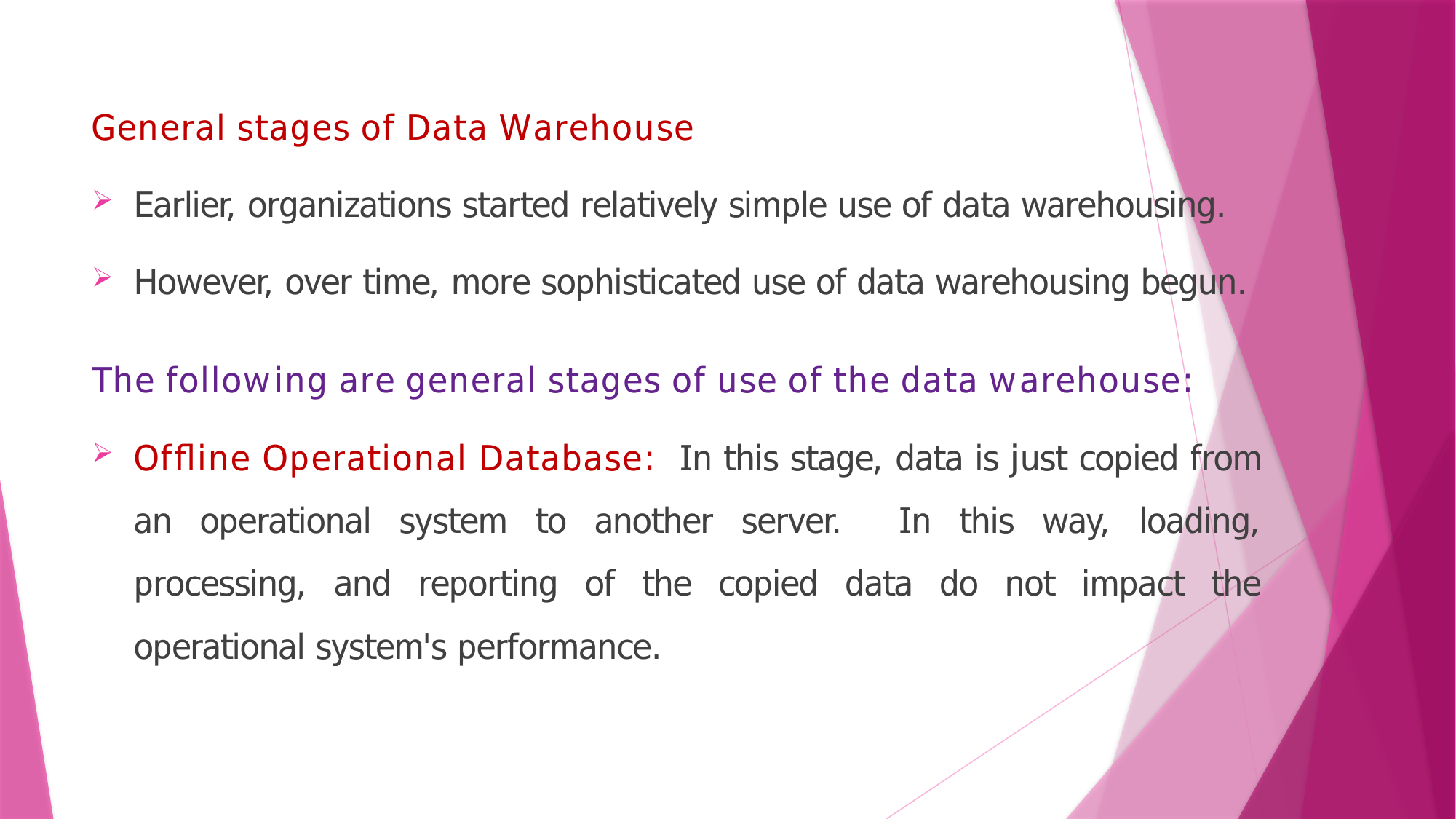

General stages of Data Warehouse
Earlier, organizations started relatively simple use of data warehousing.
However, over time, more sophisticated use of data warehousing begun.
The following are general stages of use of the data warehouse:
Offline Operational Database:  In this stage, data is just copied from an operational system to another server.  In this way, loading, processing, and reporting of the copied data do not impact the operational system's performance.